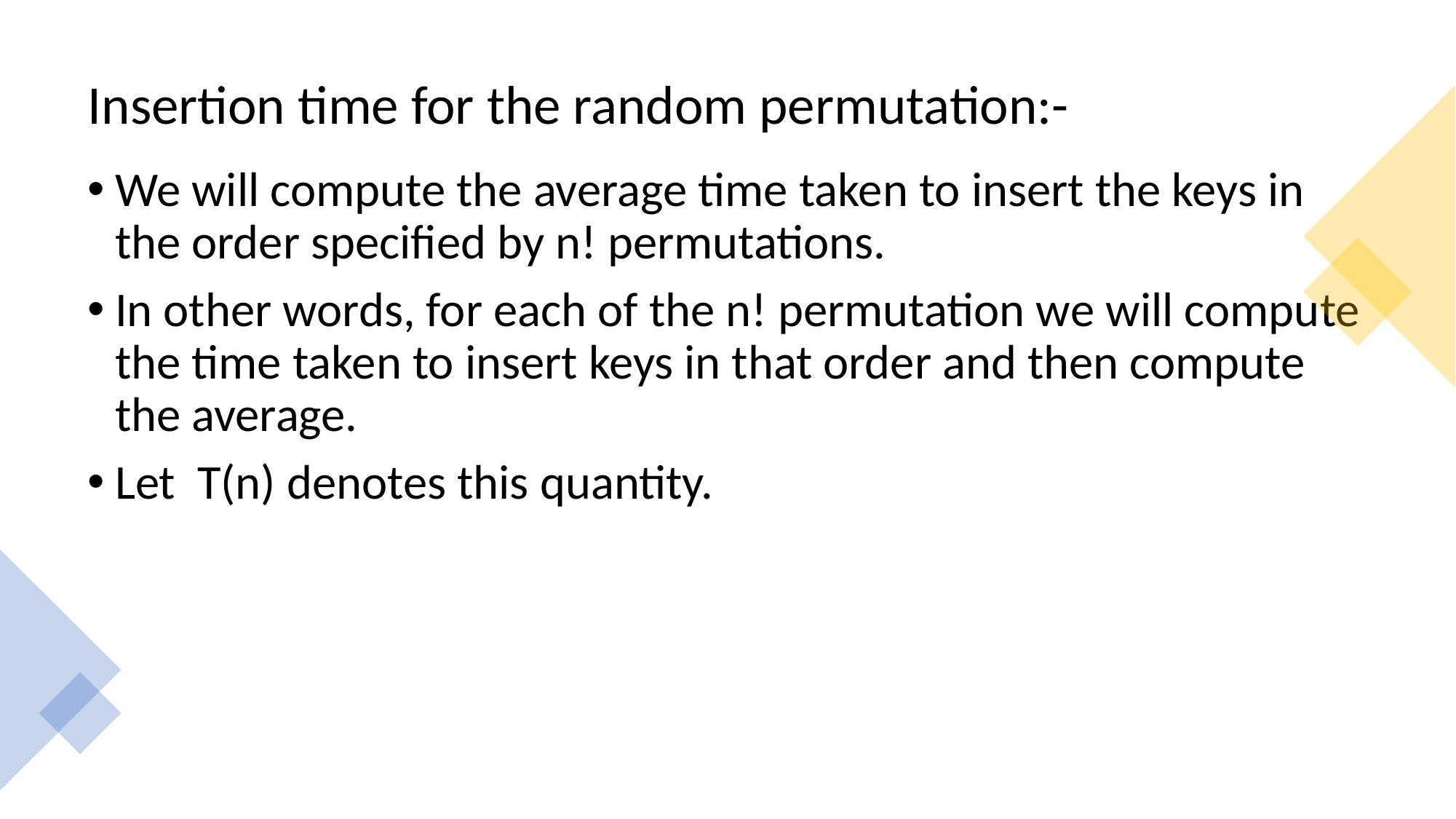

# Insertion time for the random permutation:-
We will compute the average time taken to insert the keys in the order specified by n! permutations.
In other words, for each of the n! permutation we will compute the time taken to insert keys in that order and then compute the average.
Let  T(n) denotes this quantity.